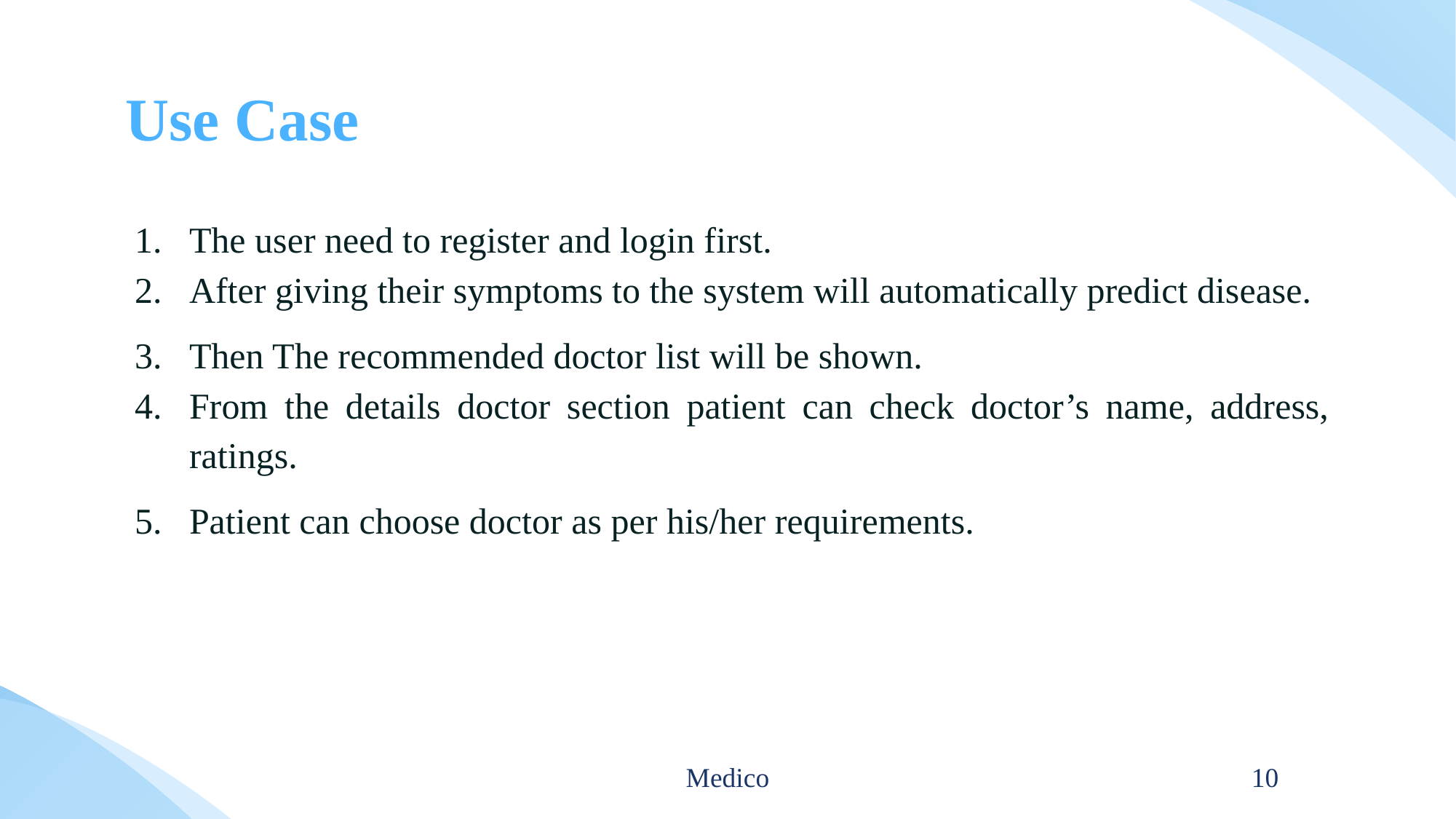

# Use Case
The user need to register and login first.
After giving their symptoms to the system will automatically predict disease.
Then The recommended doctor list will be shown.
From the details doctor section patient can check doctor’s name, address, ratings.
Patient can choose doctor as per his/her requirements.

Medico
10